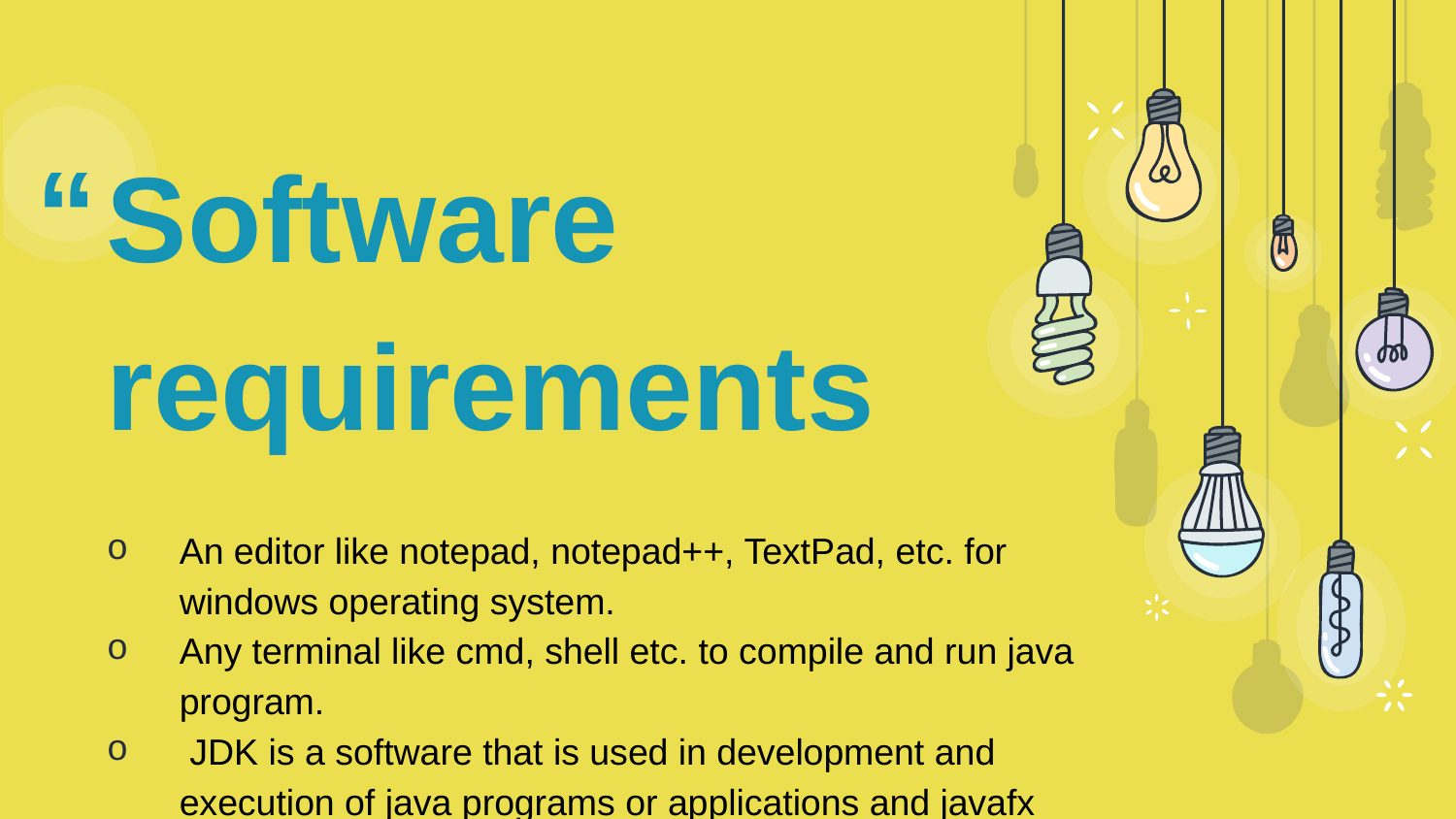

Software requirements

An editor like notepad, notepad++, TextPad, etc. for windows operating system.
Any terminal like cmd, shell etc. to compile and run java program.
 JDK is a software that is used in development and execution of java programs or applications and javafx for GUI.